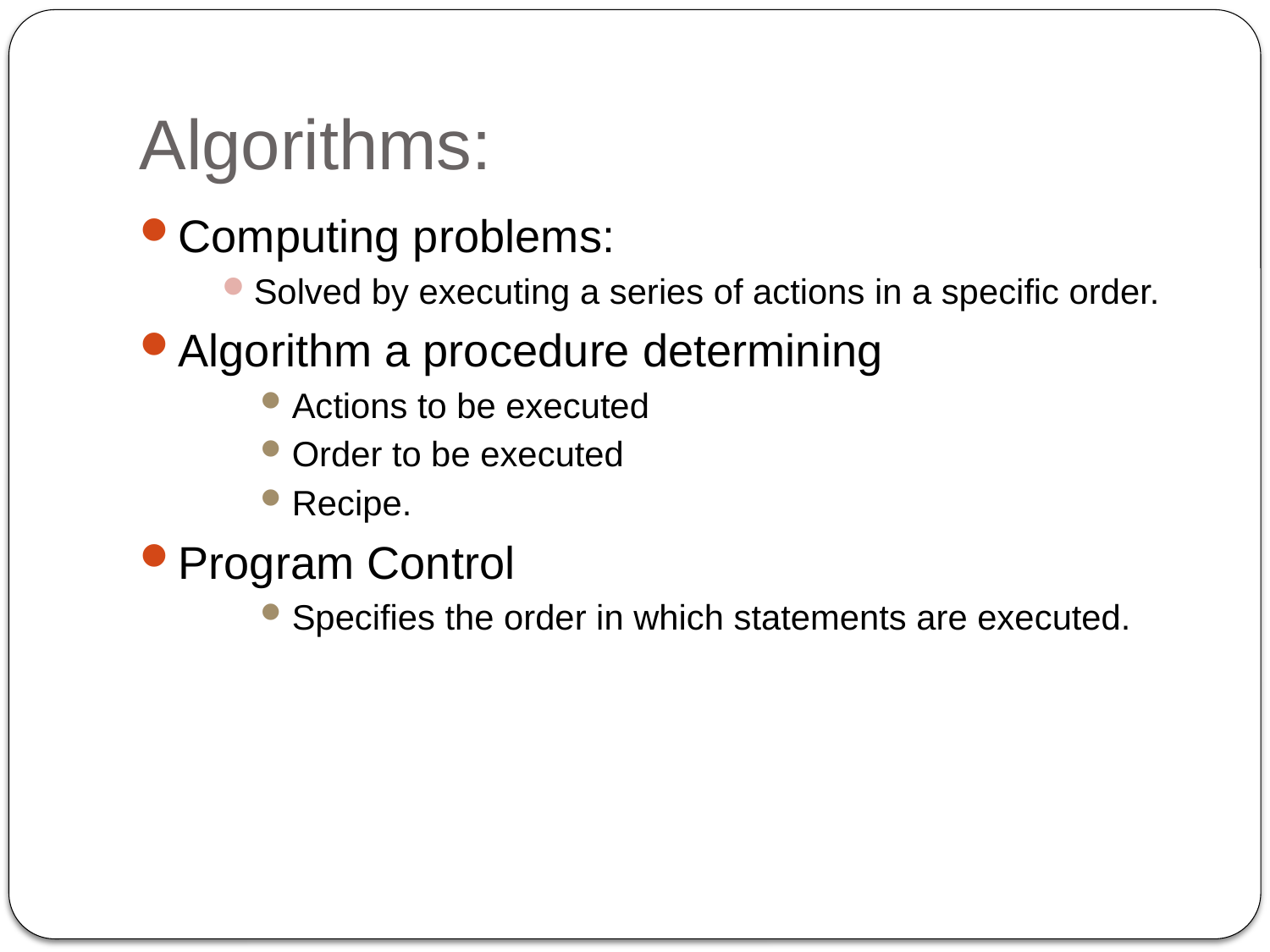

# Algorithms:
Computing problems:
Solved by executing a series of actions in a specific order.
Algorithm a procedure determining
Actions to be executed
Order to be executed
Recipe.
Program Control
Specifies the order in which statements are executed.